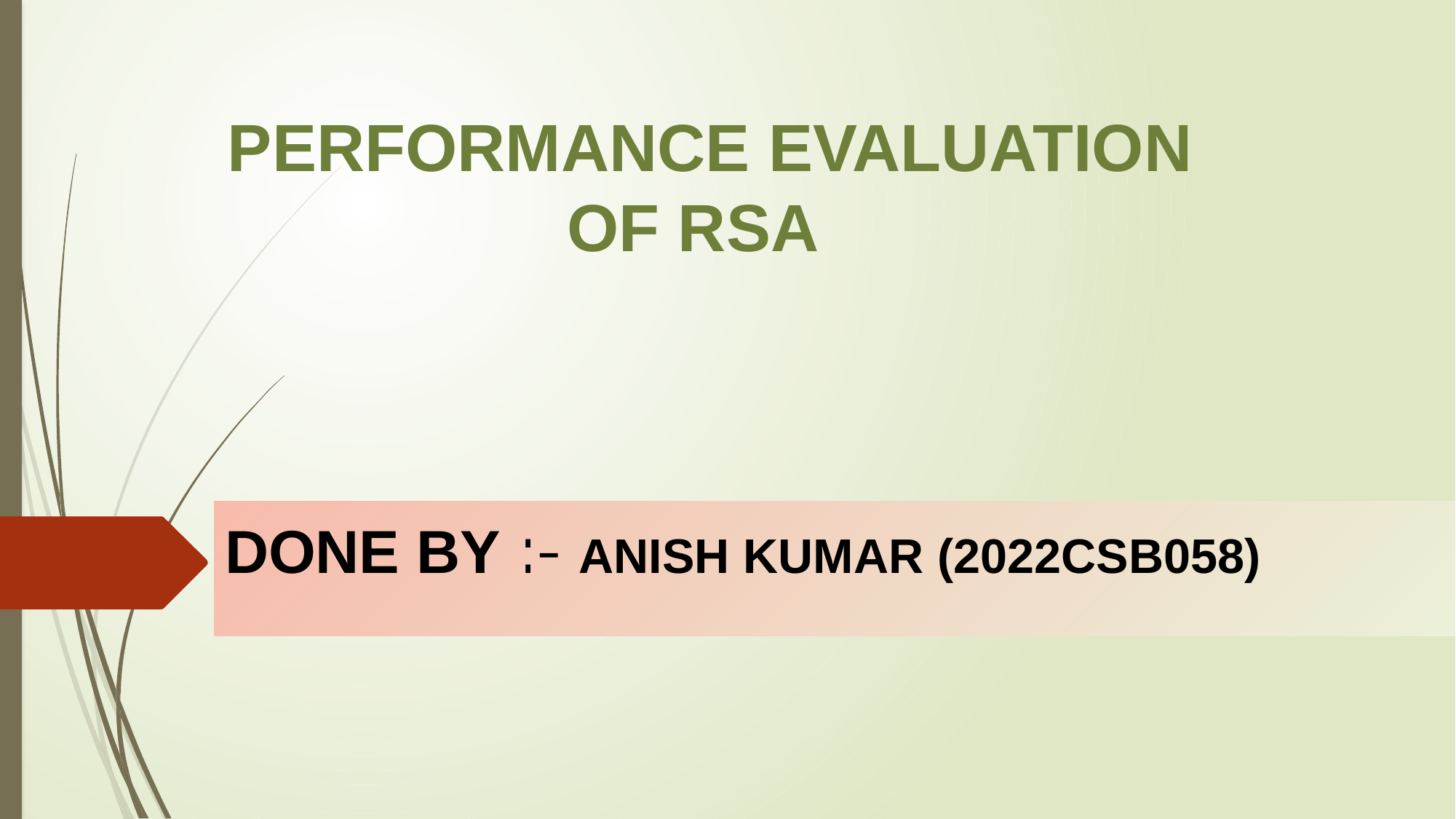

# PERFORMANCE EVALUATION OF RSA
DONE BY :- ANISH KUMAR (2022CSB058)